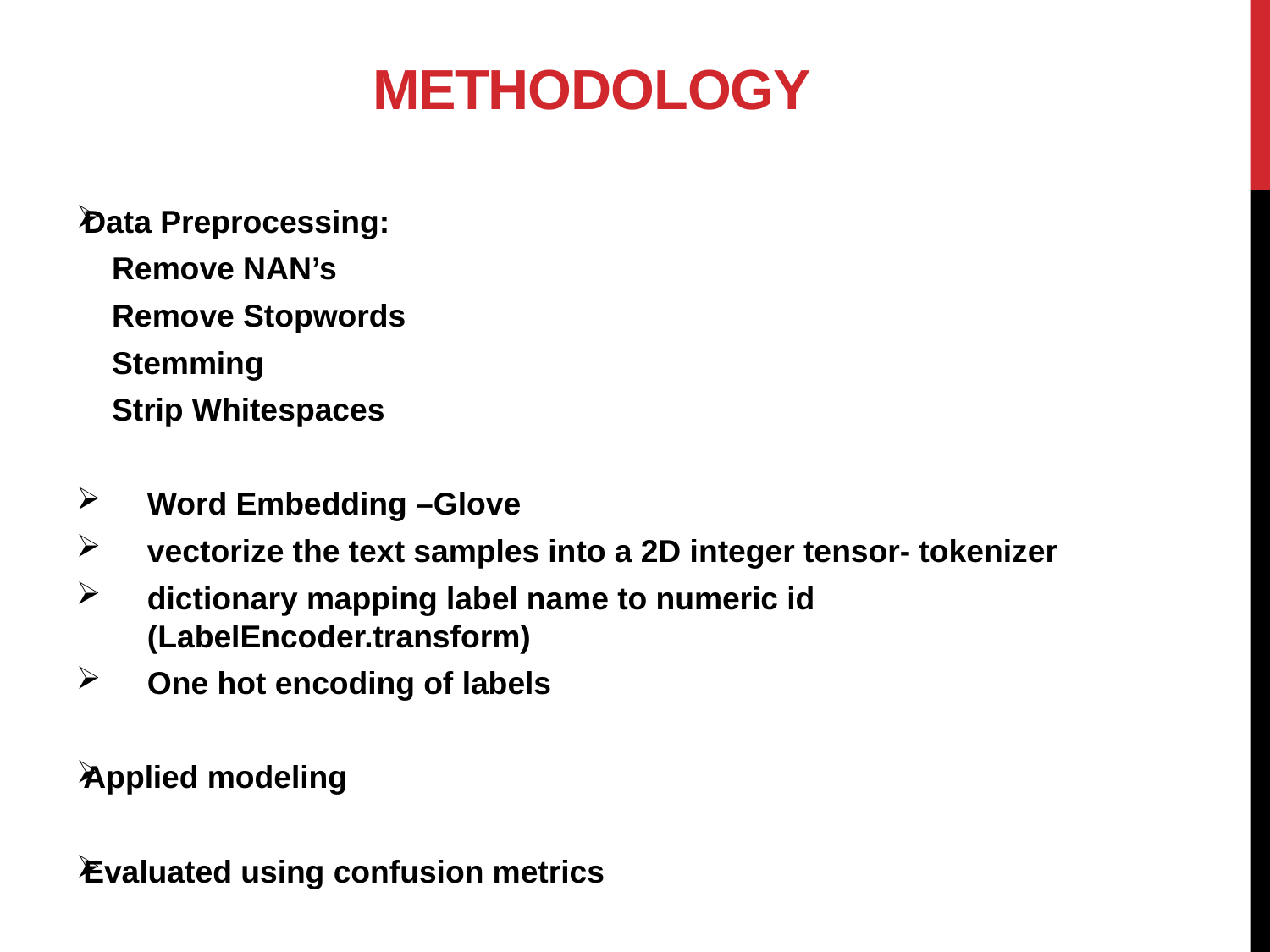

# Methodology

Data Preprocessing:
	Remove NAN’s
	Remove Stopwords
	Stemming
	Strip Whitespaces

Word Embedding –Glove
vectorize the text samples into a 2D integer tensor- tokenizer
dictionary mapping label name to numeric id (LabelEncoder.transform)
One hot encoding of labels

Applied modeling

Evaluated using confusion metrics